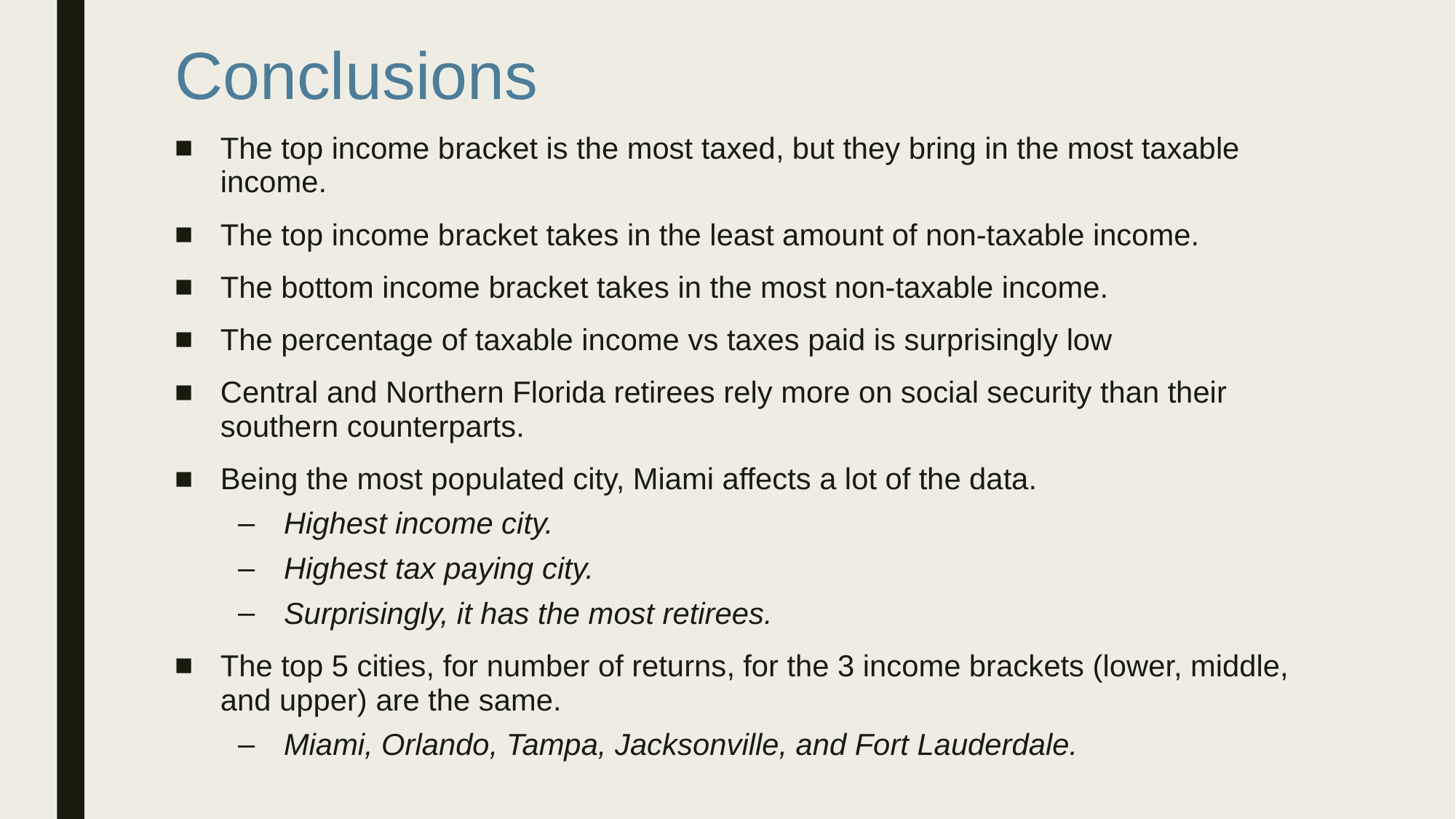

# Conclusions
The top income bracket is the most taxed, but they bring in the most taxable income.
The top income bracket takes in the least amount of non-taxable income.
The bottom income bracket takes in the most non-taxable income.
The percentage of taxable income vs taxes paid is surprisingly low
Central and Northern Florida retirees rely more on social security than their southern counterparts.
Being the most populated city, Miami affects a lot of the data.
Highest income city.
Highest tax paying city.
Surprisingly, it has the most retirees.
The top 5 cities, for number of returns, for the 3 income brackets (lower, middle, and upper) are the same.
Miami, Orlando, Tampa, Jacksonville, and Fort Lauderdale.